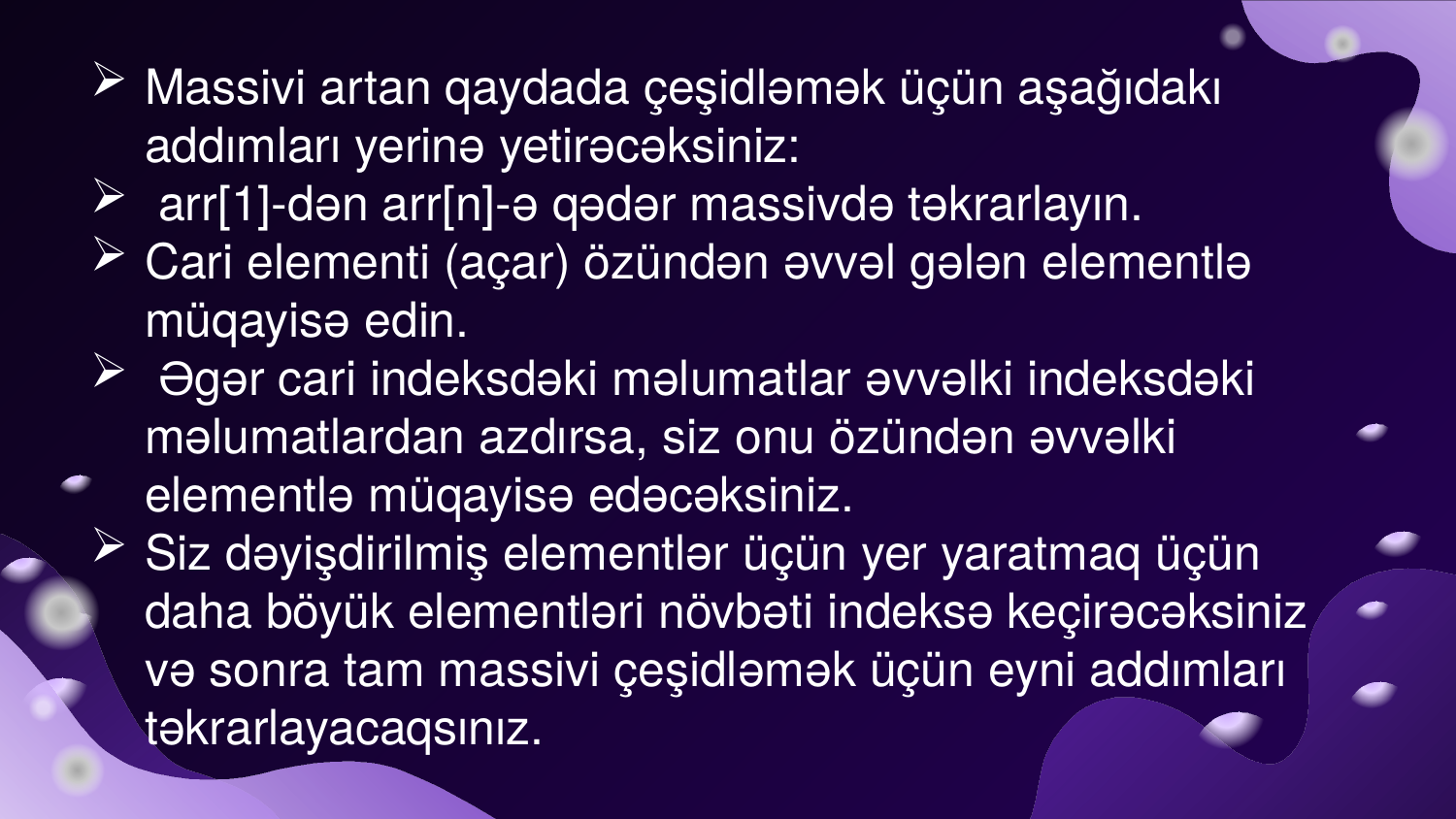

Massivi artan qaydada çeşidləmək üçün aşağıdakı addımları yerinə yetirəcəksiniz:
 arr[1]-dən arr[n]-ə qədər massivdə təkrarlayın.
Cari elementi (açar) özündən əvvəl gələn elementlə müqayisə edin.
 Əgər cari indeksdəki məlumatlar əvvəlki indeksdəki məlumatlardan azdırsa, siz onu özündən əvvəlki elementlə müqayisə edəcəksiniz.
Siz dəyişdirilmiş elementlər üçün yer yaratmaq üçün daha böyük elementləri növbəti indeksə keçirəcəksiniz və sonra tam massivi çeşidləmək üçün eyni addımları təkrarlayacaqsınız.